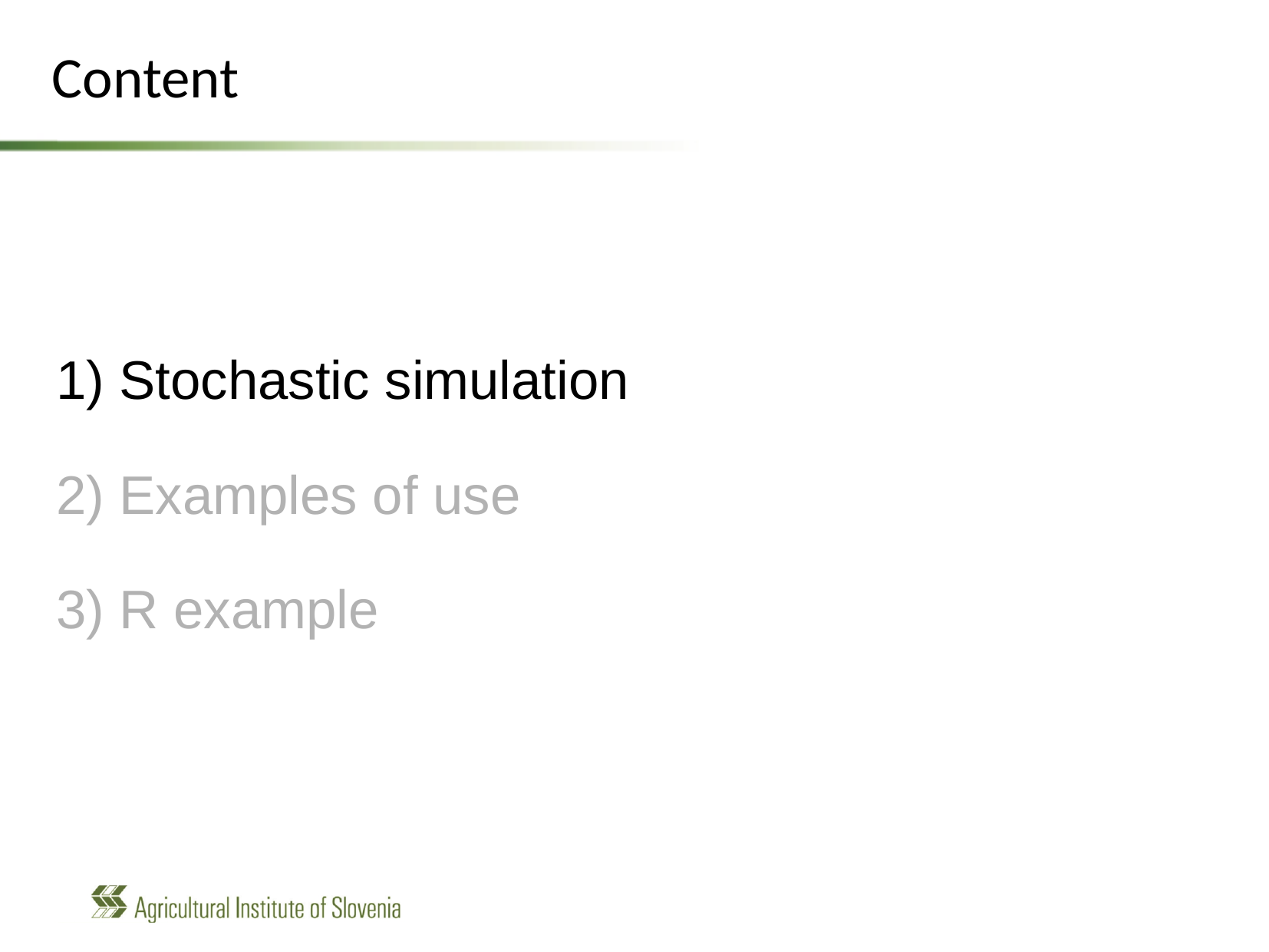

Content

1) Stochastic simulation
2) Examples of use
3) R example